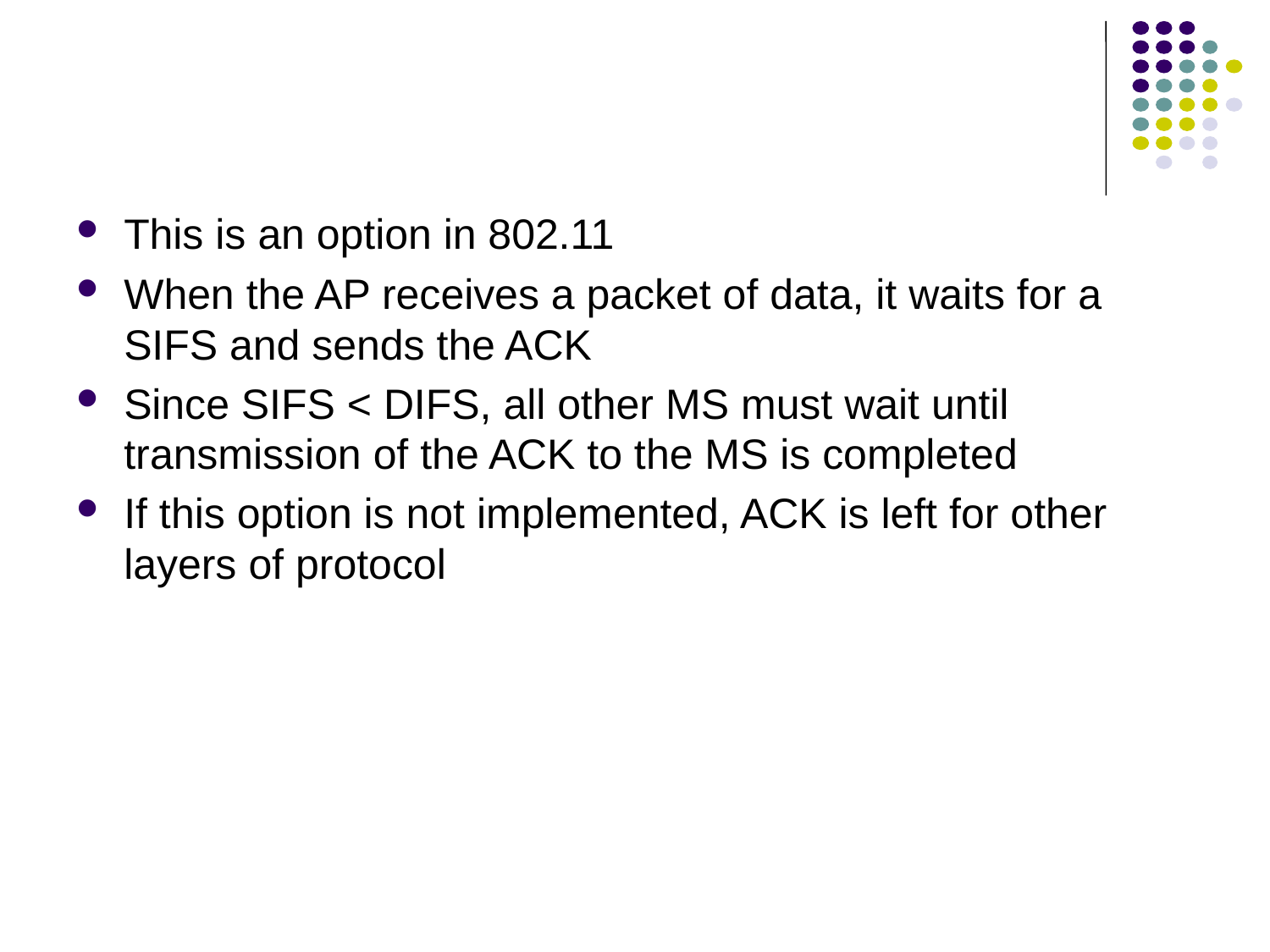

This is an option in 802.11
When the AP receives a packet of data, it waits for a SIFS and sends the ACK
Since SIFS < DIFS, all other MS must wait until transmission of the ACK to the MS is completed
If this option is not implemented, ACK is left for other layers of protocol